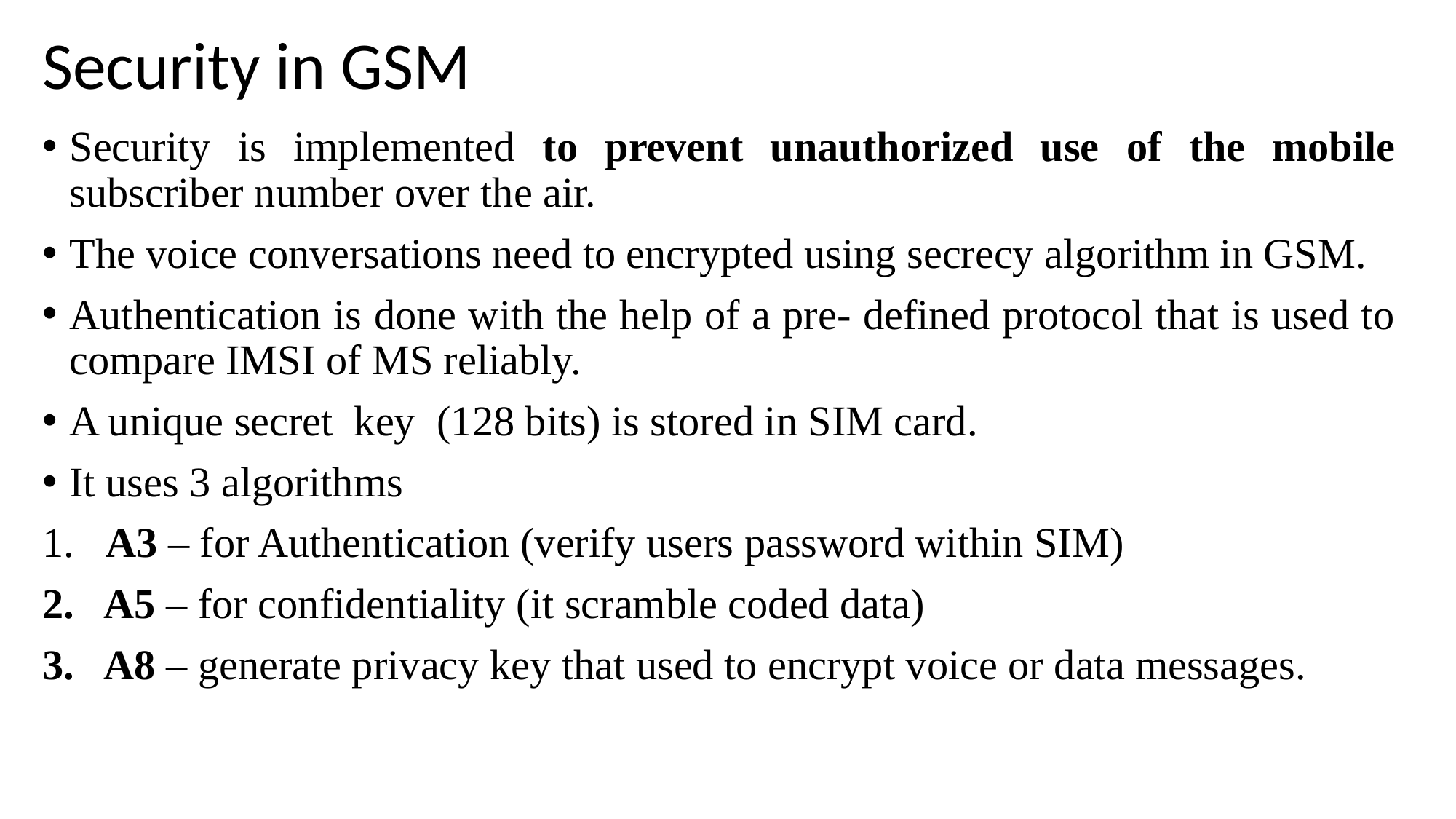

# Security in GSM
Security is implemented to prevent unauthorized use of the mobile subscriber number over the air.
The voice conversations need to encrypted using secrecy algorithm in GSM.
Authentication is done with the help of a pre- defined protocol that is used to compare IMSI of MS reliably.
A unique secret  key  (128 bits) is stored in SIM card.
It uses 3 algorithms
1.   A3 – for Authentication (verify users password within SIM)
A5 – for confidentiality (it scramble coded data)
A8 – generate privacy key that used to encrypt voice or data messages.